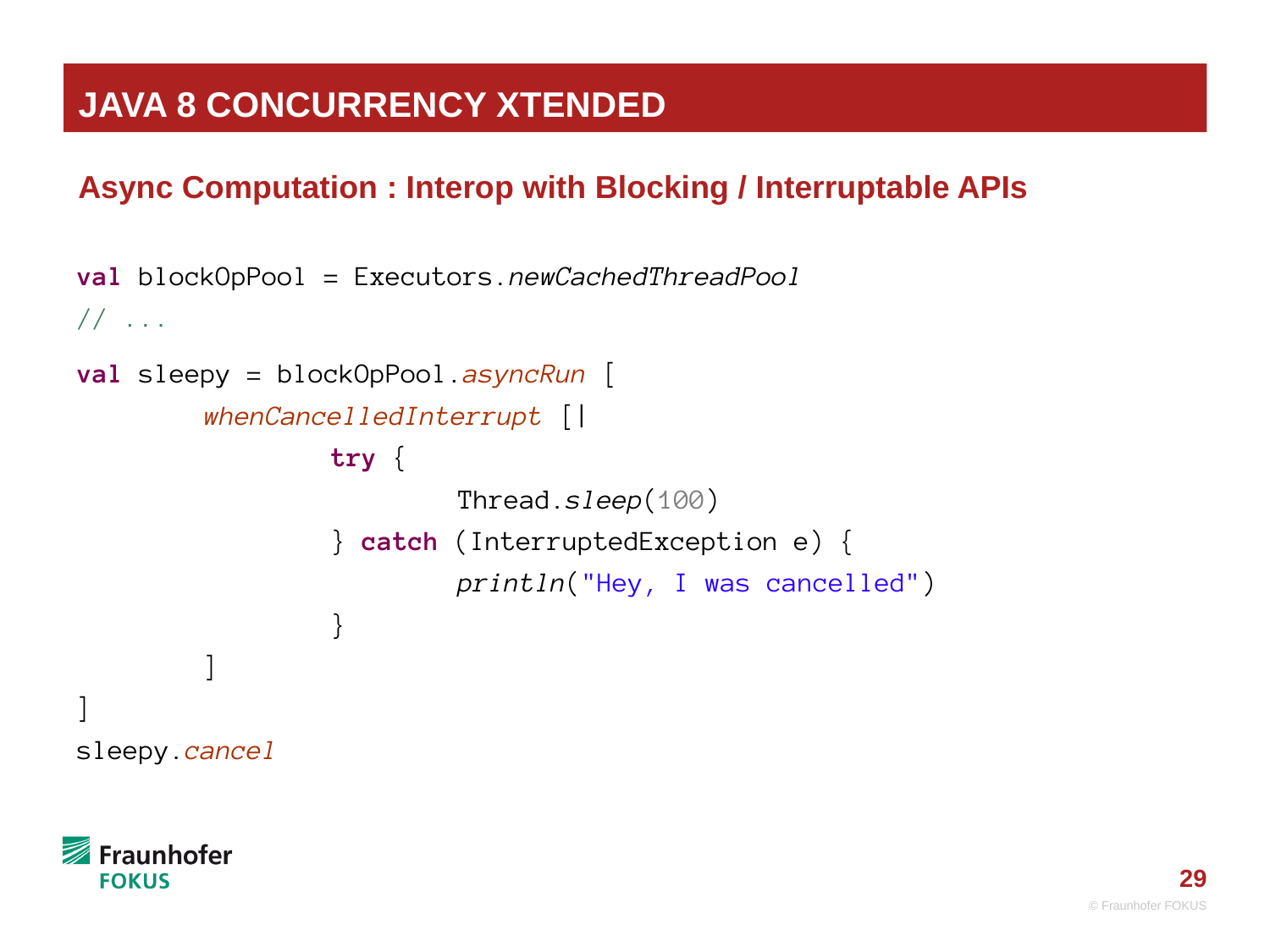

# Java 8 Concurrency Xtended
Async Computation : Interop with Blocking / Interruptable APIs
val blockOpPool = Executors.newCachedThreadPool
// ...
val sleepy = blockOpPool.asyncRun [
	whenCancelledInterrupt [|
		try {
			Thread.sleep(100)
		} catch (InterruptedException e) {
			println("Hey, I was cancelled")
		}
	]
]
sleepy.cancel

© Fraunhofer FOKUS